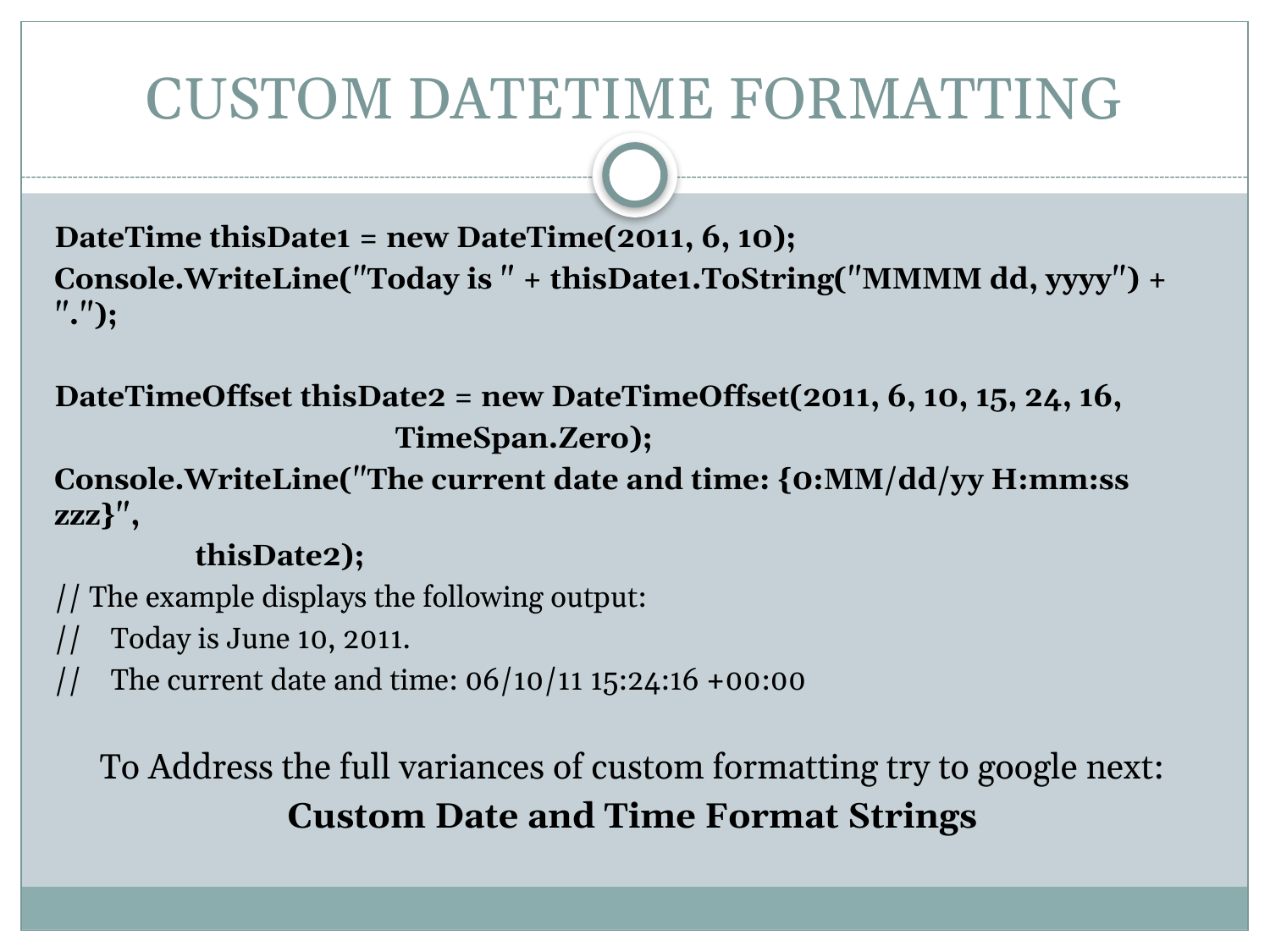

# CUSTOM DATETIME FORMATTING
DateTime thisDate1 = new DateTime(2011, 6, 10);
Console.WriteLine("Today is " + thisDate1.ToString("MMMM dd, yyyy") + ".");

DateTimeOffset thisDate2 = new DateTimeOffset(2011, 6, 10, 15, 24, 16,
                                              TimeSpan.Zero);
Console.WriteLine("The current date and time: {0:MM/dd/yy H:mm:ss zzz}",
                   thisDate2);
// The example displays the following output:
//    Today is June 10, 2011.
//    The current date and time: 06/10/11 15:24:16 +00:00

To Address the full variances of custom formatting try to google next:
Custom Date and Time Format Strings